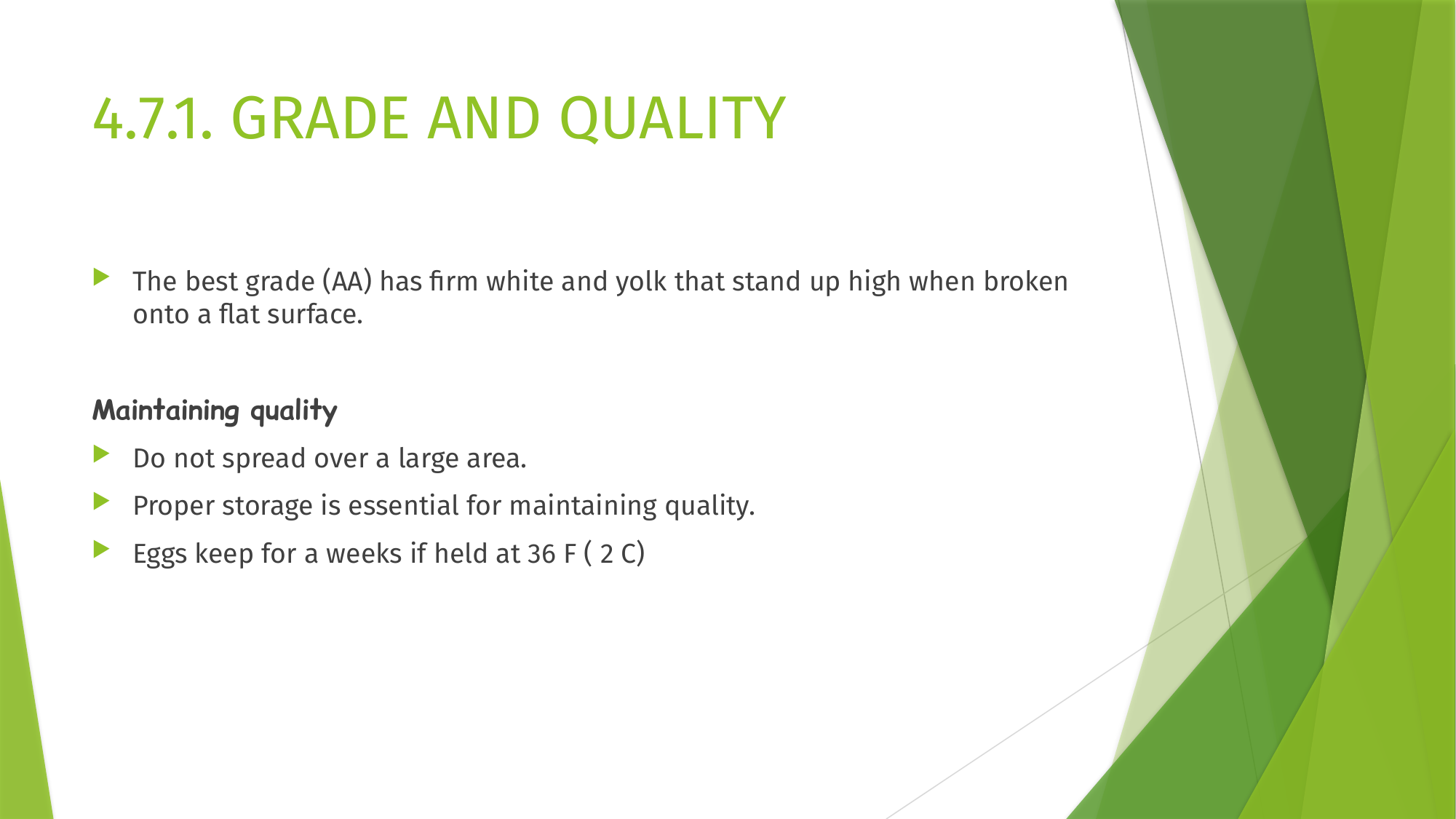

# 4.7.1. GRADE AND QUALITY
The best grade (AA) has firm white and yolk that stand up high when broken onto a flat surface.

Maintaining quality
Do not spread over a large area.
Proper storage is essential for maintaining quality.
Eggs keep for a weeks if held at 36 F ( 2 C)